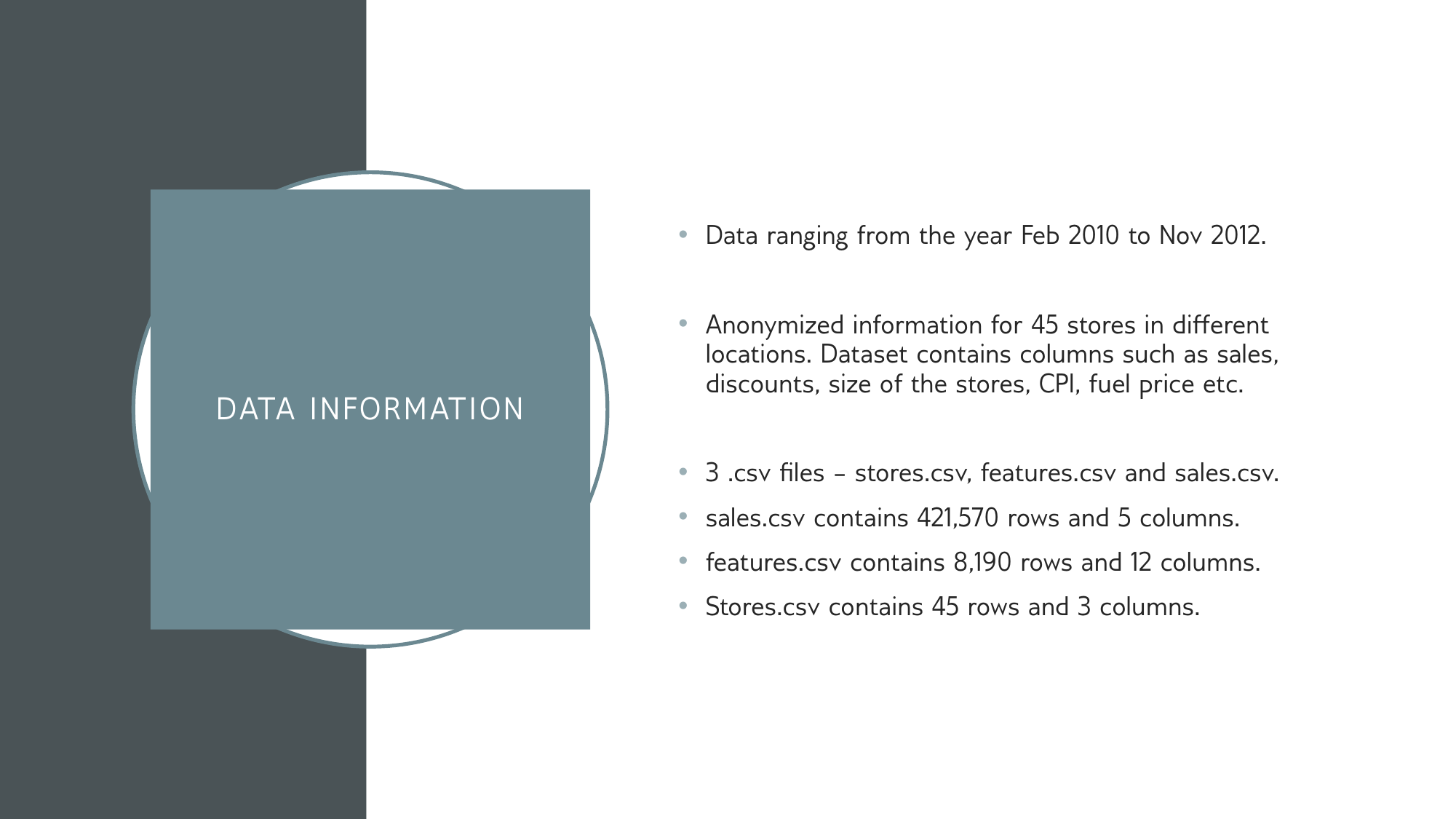

Data ranging from the year Feb 2010 to Nov 2012.

Anonymized information for 45 stores in different locations. Dataset contains columns such as sales, discounts, size of the stores, CPI, fuel price etc.

3 .csv files – stores.csv, features.csv and sales.csv.
sales.csv contains 421,570 rows and 5 columns.
features.csv contains 8,190 rows and 12 columns.
Stores.csv contains 45 rows and 3 columns.

# Data information